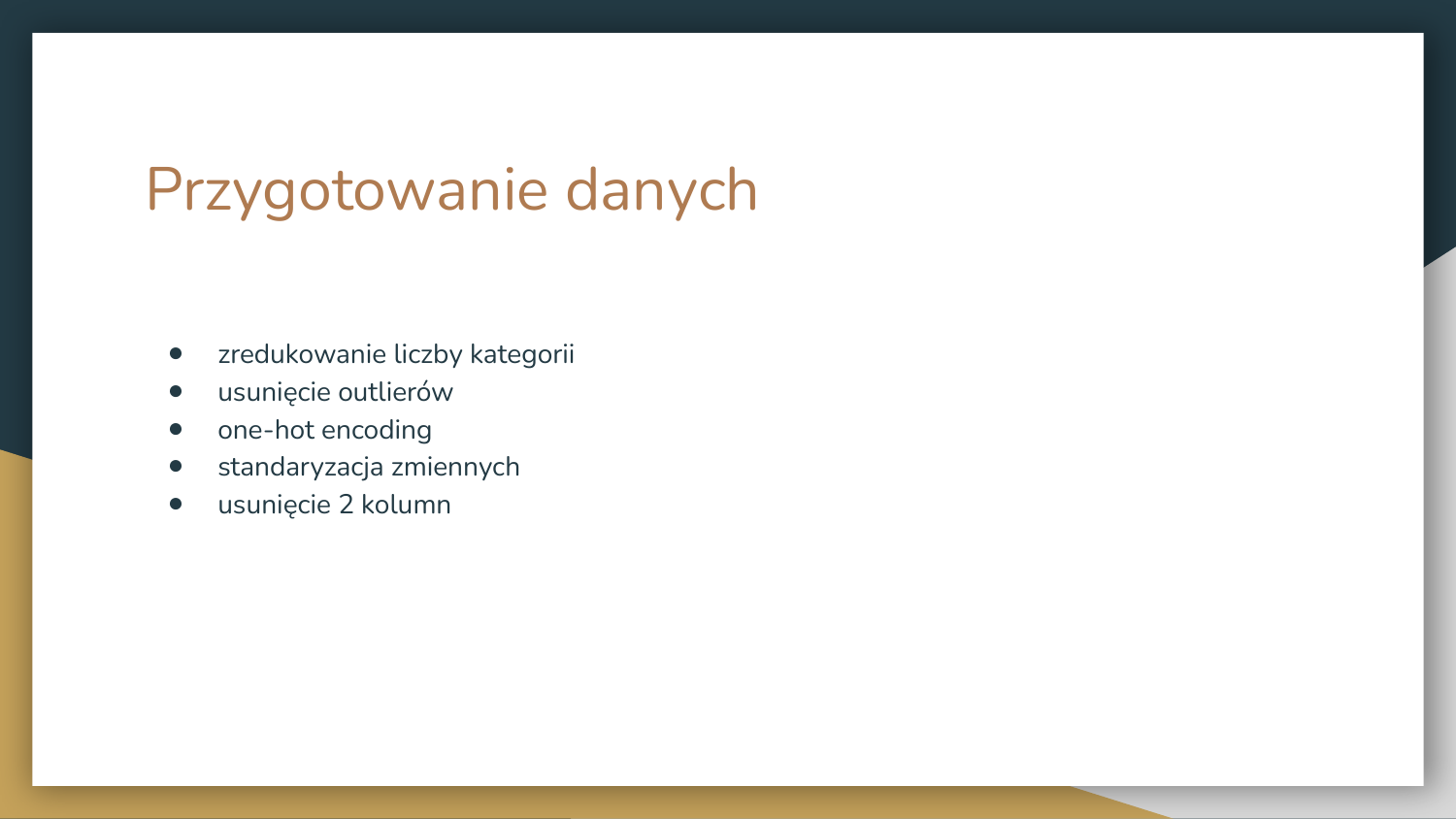

# Przygotowanie danych
zredukowanie liczby kategorii
usunięcie outlierów
one-hot encoding
standaryzacja zmiennych
usunięcie 2 kolumn